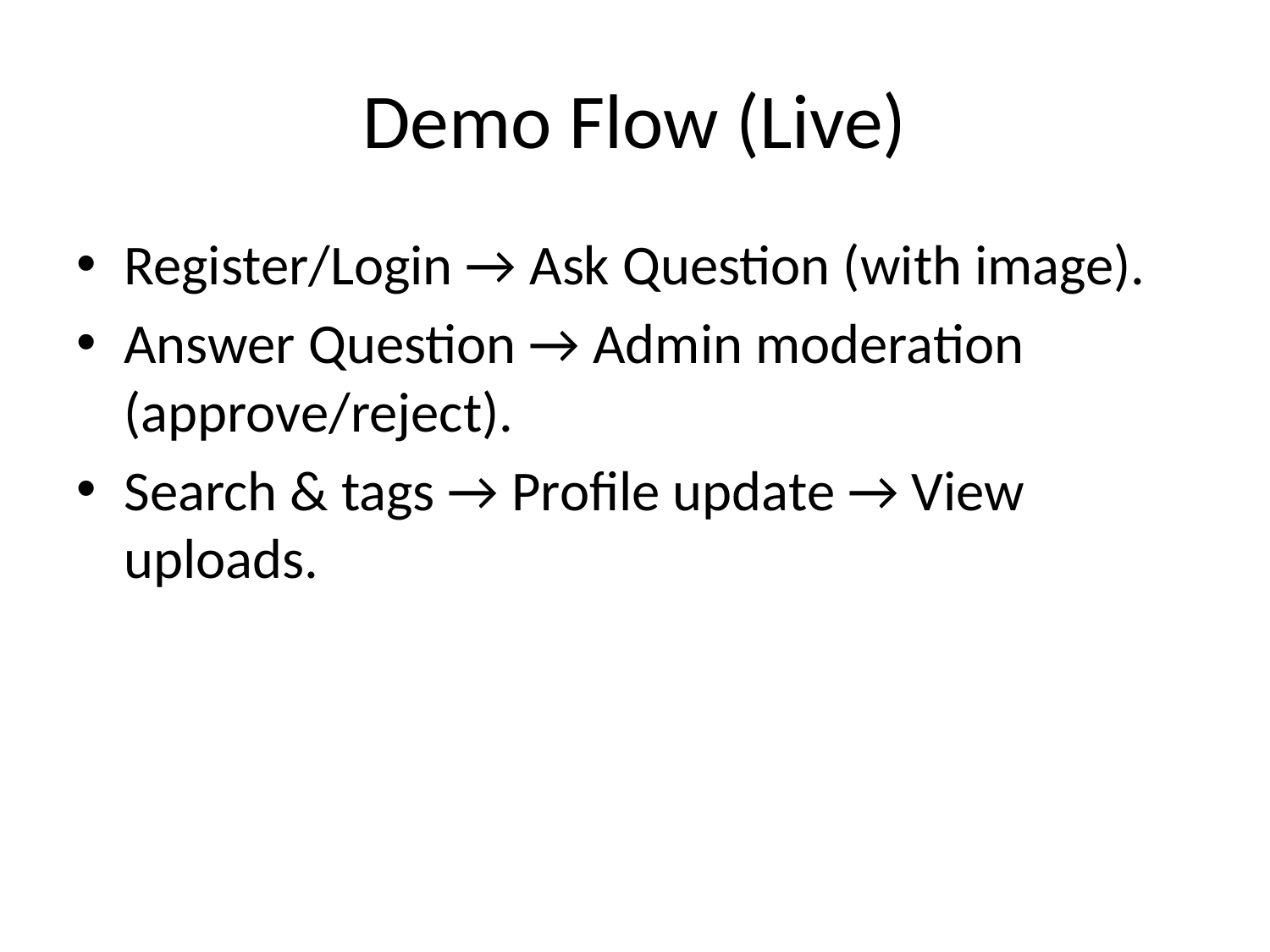

# Demo Flow (Live)
Register/Login → Ask Question (with image).
Answer Question → Admin moderation (approve/reject).
Search & tags → Profile update → View uploads.